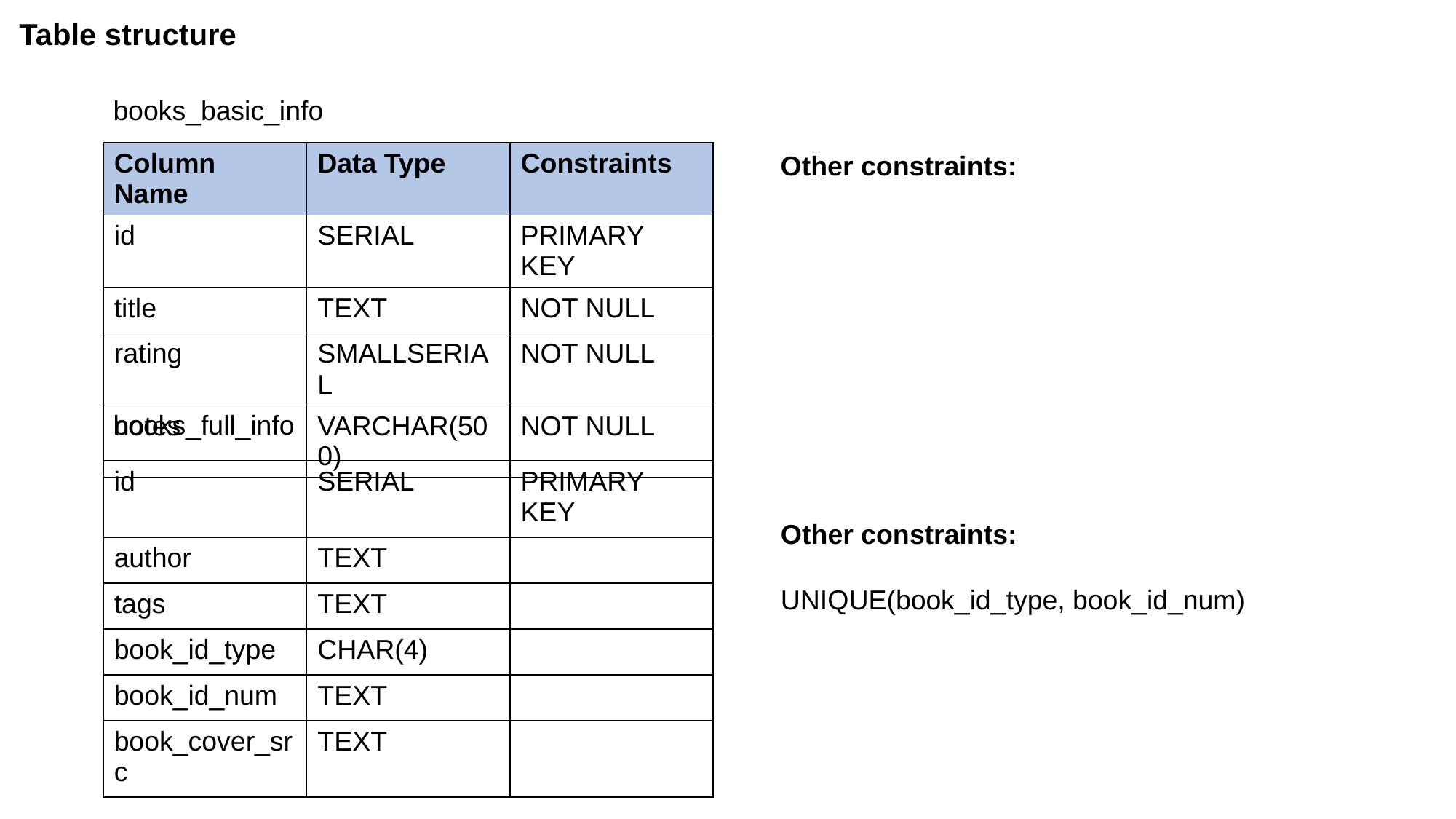

Table structure
books_basic_info
| Column Name | Data Type | Constraints |
| --- | --- | --- |
| id | SERIAL | PRIMARY KEY |
| title | TEXT | NOT NULL |
| rating | SMALLSERIAL | NOT NULL |
| notes | VARCHAR(500) | NOT NULL |
Other constraints:
books_full_info
| id | SERIAL | PRIMARY KEY |
| --- | --- | --- |
| author | TEXT |  |
| tags | TEXT |  |
| book\_id\_type | CHAR(4) |  |
| book\_id\_num | TEXT |  |
| book\_cover\_src | TEXT |  |
Other constraints:

UNIQUE(book_id_type, book_id_num)